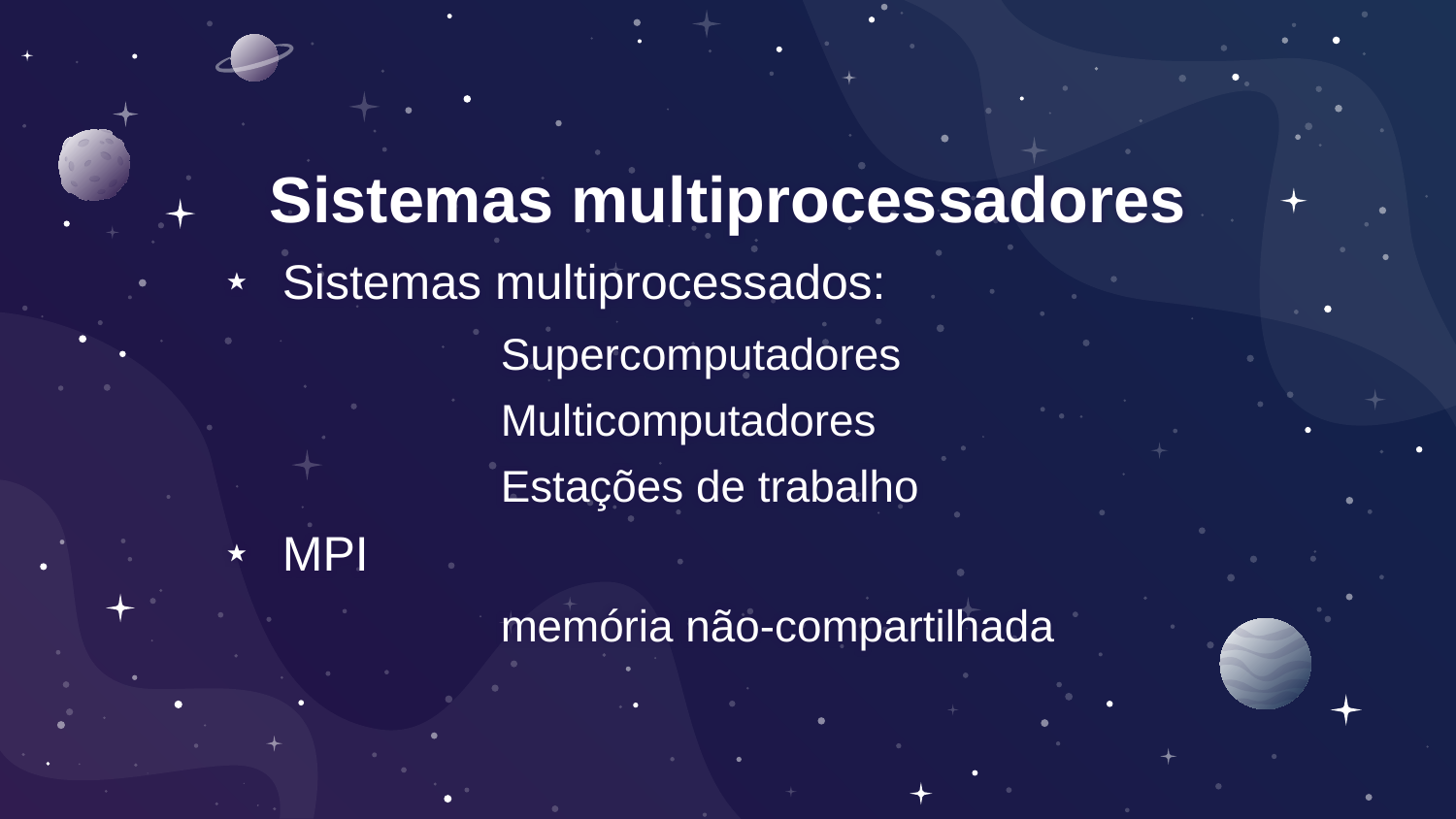

# Sistemas multiprocessadores
Sistemas multiprocessados:
		Supercomputadores
		Multicomputadores
		Estações de trabalho
MPI
		memória não-compartilhada